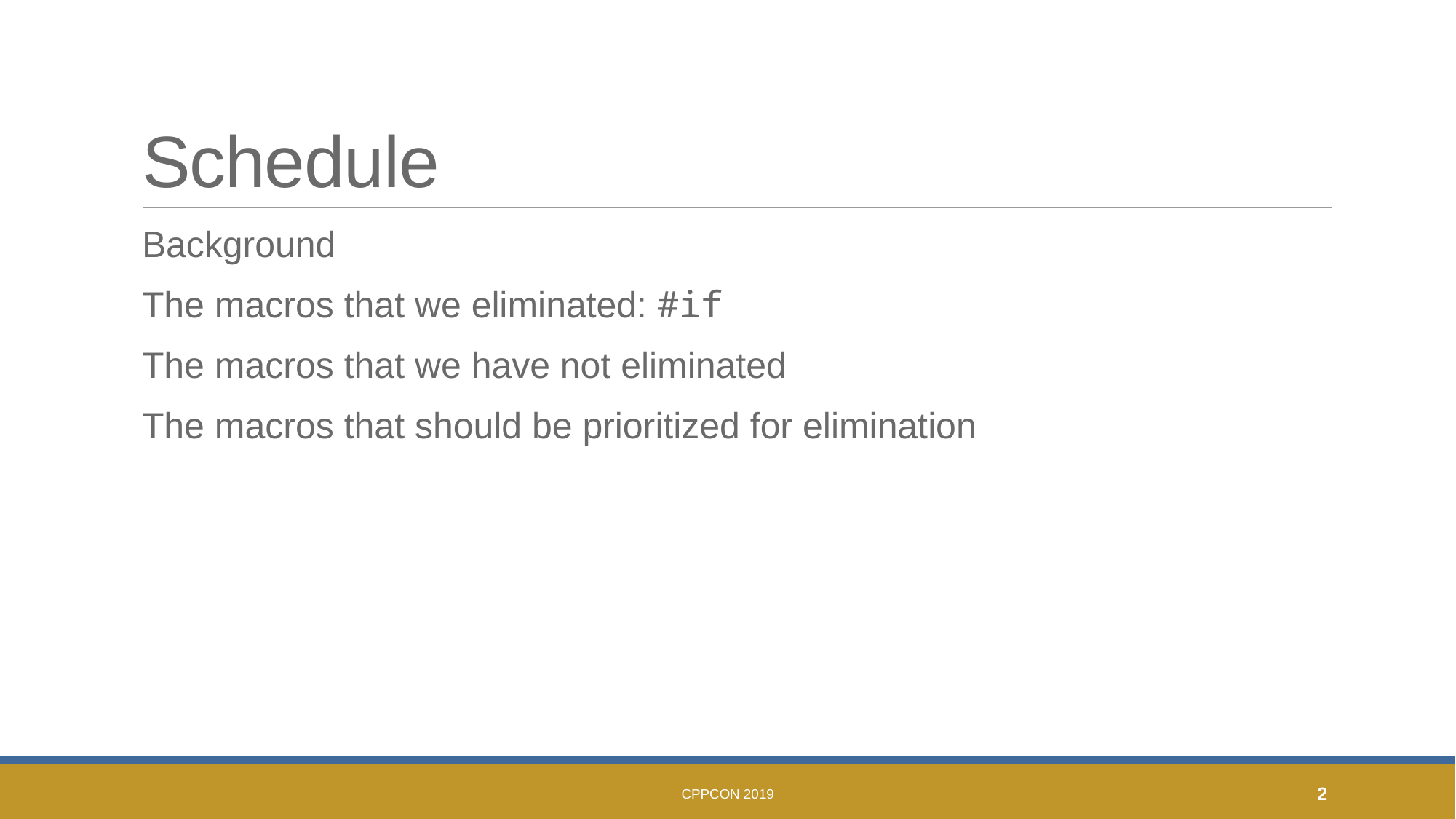

# Schedule
Background
The macros that we eliminated: #if
The macros that we have not eliminated
The macros that should be prioritized for elimination
CppCon 2019
2